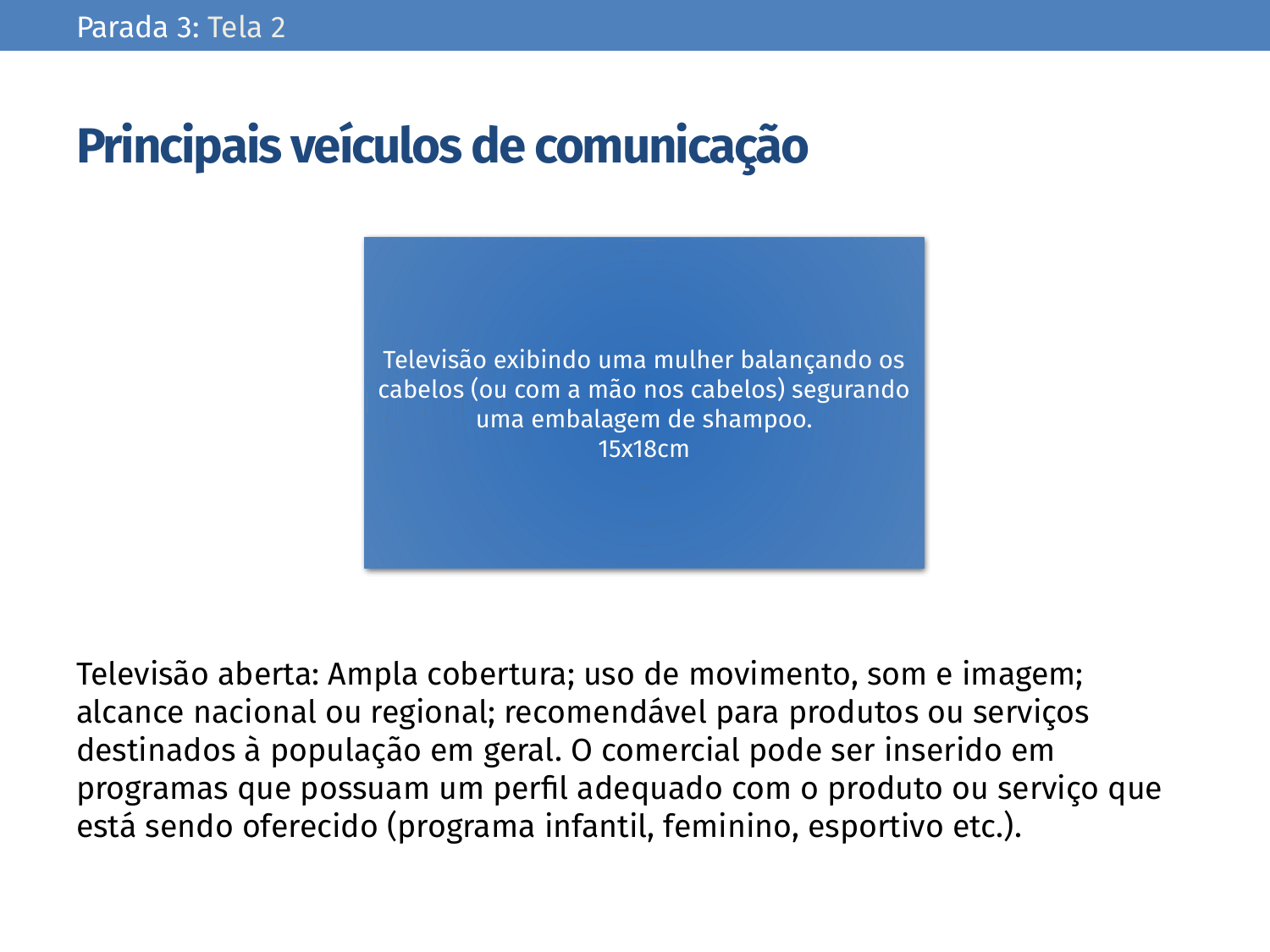

Parada 3: Tela 2
# Principais veículos de comunicação
Televisão exibindo uma mulher balançando os cabelos (ou com a mão nos cabelos) segurando uma embalagem de shampoo.
15x18cm
Televisão aberta: Ampla cobertura; uso de movimento, som e imagem; alcance nacional ou regional; recomendável para produtos ou serviços destinados à população em geral. O comercial pode ser inserido em programas que possuam um perfil adequado com o produto ou serviço que está sendo oferecido (programa infantil, feminino, esportivo etc.).